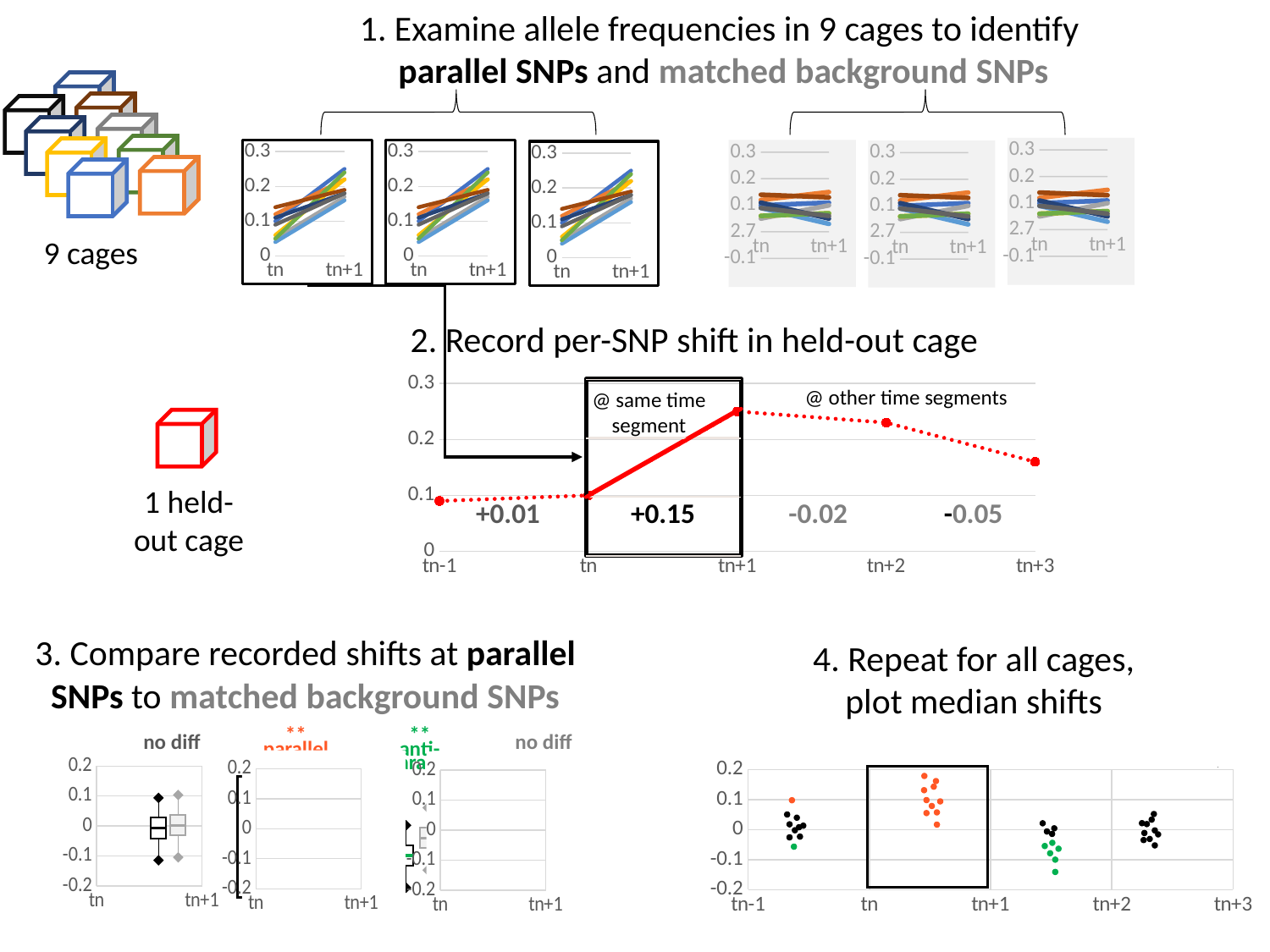

1. Examine allele frequencies in 9 cages to identify
 parallel SNPs and matched background SNPs

### Chart

| Category | cage1 | cage2 | cage3 | cage4 | cage5 | cage6 | cage7 | cage8 | cage9 |
|---|---|---|---|---|---|---|---|---|---|
| tn | 0.1 | 0.12 | 0.05 | 0.06 | 0.09 | 0.06 | 0.11 | 0.14 | 0.09 |
| tn+1 | 0.11 | 0.15 | 0.1 | 0.07 | 0.03 | 0.07 | 0.05 | 0.13 | 0.06 |

### Chart

| Category | cage1 | cage2 | cage3 | cage4 | cage5 | cage6 | cage7 | cage8 | cage9 |
|---|---|---|---|---|---|---|---|---|---|
| tn | 0.1 | 0.12 | 0.05 | 0.06 | 0.04 | 0.05 | 0.11 | 0.14 | 0.09 |
| tn+1 | 0.25 | 0.22 | 0.17 | 0.22 | 0.16 | 0.24 | 0.18 | 0.19 | 0.18 |

### Chart

| Category | cage1 | cage2 | cage3 | cage4 | cage5 | cage6 | cage7 | cage8 | cage9 |
|---|---|---|---|---|---|---|---|---|---|
| tn | 0.1 | 0.12 | 0.05 | 0.06 | 0.04 | 0.05 | 0.11 | 0.14 | 0.09 |
| tn+1 | 0.25 | 0.22 | 0.17 | 0.22 | 0.16 | 0.24 | 0.18 | 0.19 | 0.18 |

### Chart

| Category | cage1 | cage2 | cage3 | cage4 | cage5 | cage6 | cage7 | cage8 | cage9 |
|---|---|---|---|---|---|---|---|---|---|
| tn | 0.1 | 0.12 | 0.05 | 0.06 | 0.04 | 0.05 | 0.11 | 0.14 | 0.09 |
| tn+1 | 0.25 | 0.22 | 0.17 | 0.22 | 0.16 | 0.24 | 0.18 | 0.19 | 0.18 |

### Chart

| Category | cage1 | cage2 | cage3 | cage4 | cage5 | cage6 | cage7 | cage8 | cage9 |
|---|---|---|---|---|---|---|---|---|---|
| tn | 0.1 | 0.12 | 0.05 | 0.06 | 0.09 | 0.06 | 0.11 | 0.14 | 0.09 |
| tn+1 | 0.11 | 0.15 | 0.1 | 0.07 | 0.03 | 0.07 | 0.05 | 0.13 | 0.06 |

### Chart

| Category | cage1 | cage2 | cage3 | cage4 | cage5 | cage6 | cage7 | cage8 | cage9 |
|---|---|---|---|---|---|---|---|---|---|
| tn | 0.1 | 0.12 | 0.05 | 0.06 | 0.09 | 0.06 | 0.11 | 0.14 | 0.09 |
| tn+1 | 0.11 | 0.15 | 0.1 | 0.07 | 0.03 | 0.07 | 0.05 | 0.13 | 0.06 |

9 cages
2. Record per-SNP shift in held-out cage

### Chart

| Category | cage10 |
|---|---|
| tn | 0.1 |
| tn+1 | 0.25 |

### Chart

| Category | cage10 |
|---|---|
| tn | 0.1 |
| tn+1 | 0.25 |

### Chart

| Category | cage10 |
|---|---|
| tn-1 | 0.09 |
| tn | 0.1 |
| tn+1 | 0.25 |
| tn+2 | 0.23 |
| tn+3 | 0.16 |
@ other time segments
@ same time segment

1 held-out cage
| +0.01 | +0.15 | -0.02 | -0.05 |
| --- | --- | --- | --- |
3. Compare recorded shifts at parallel SNPs to matched background SNPs
4. Repeat for all cages,
plot median shifts
| no diff | \*\* parallel | \*\* anti-parallel | no diff |
| --- | --- | --- | --- |

### Chart

| Category | cage10 |
|---|---|
| tn | 0.1 |
| tn+1 | 0.25 |

### Chart

| Category | cage10 |
|---|---|
| tn | 0.1 |
| tn+1 | 0.25 |

### Chart

| Category | cage10 |
|---|---|
| tn | 0.1 |
| tn+1 | 0.25 |

### Chart

| Category | cage10 |
|---|---|
| tn-1 | 0.09 |
| tn | 0.1 |
| tn+1 | 0.25 |
| tn+2 | 0.23 |
| tn+3 | 0.16 |

### Chart

| Category |
|---|

### Chart

| Category |
|---|